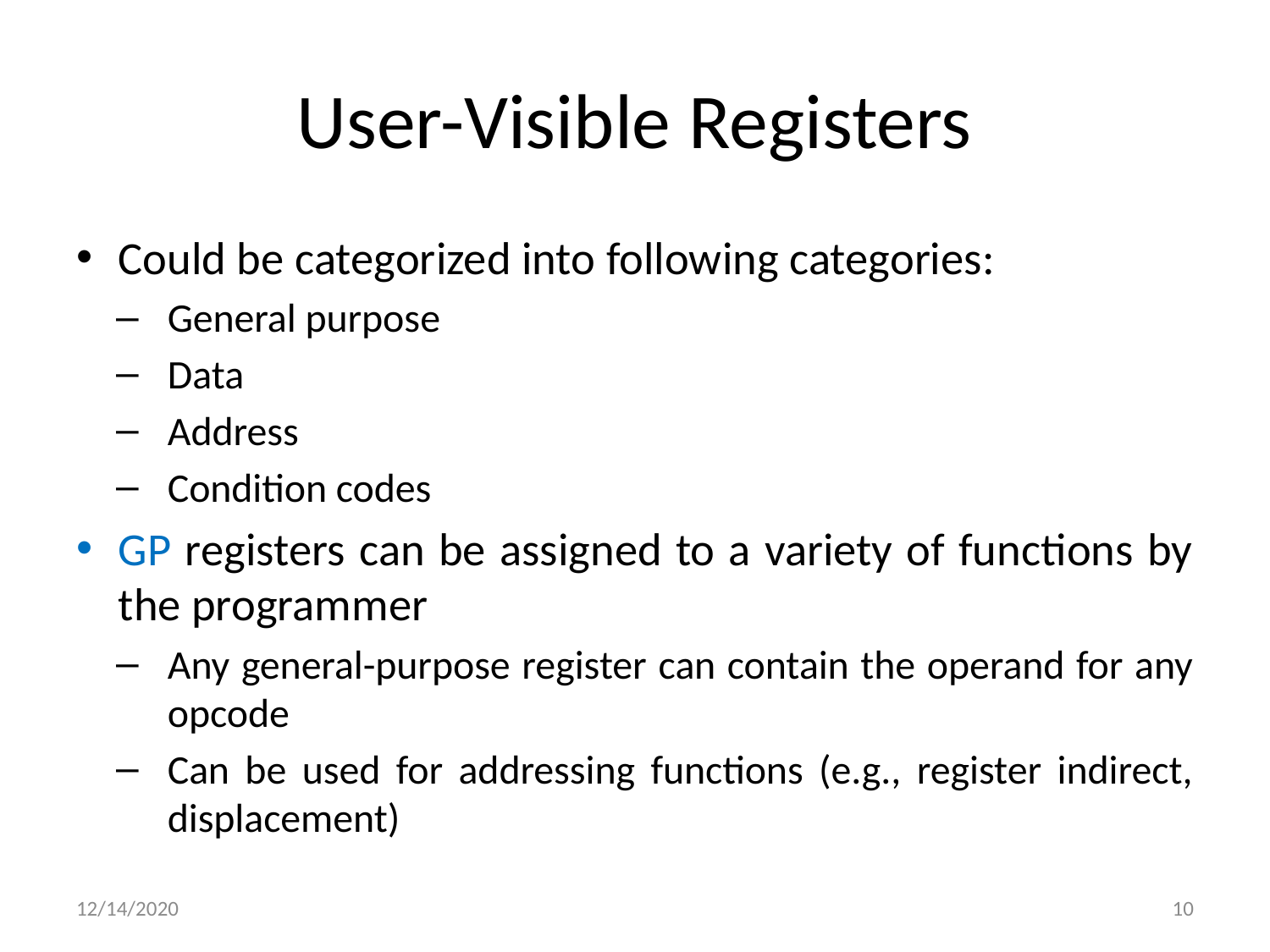

# User-Visible Registers
Could be categorized into following categories:
General purpose
Data
Address
Condition codes
GP registers can be assigned to a variety of functions by the programmer
Any general-purpose register can contain the operand for any opcode
Can be used for addressing functions (e.g., register indirect, displacement)
12/14/2020
10